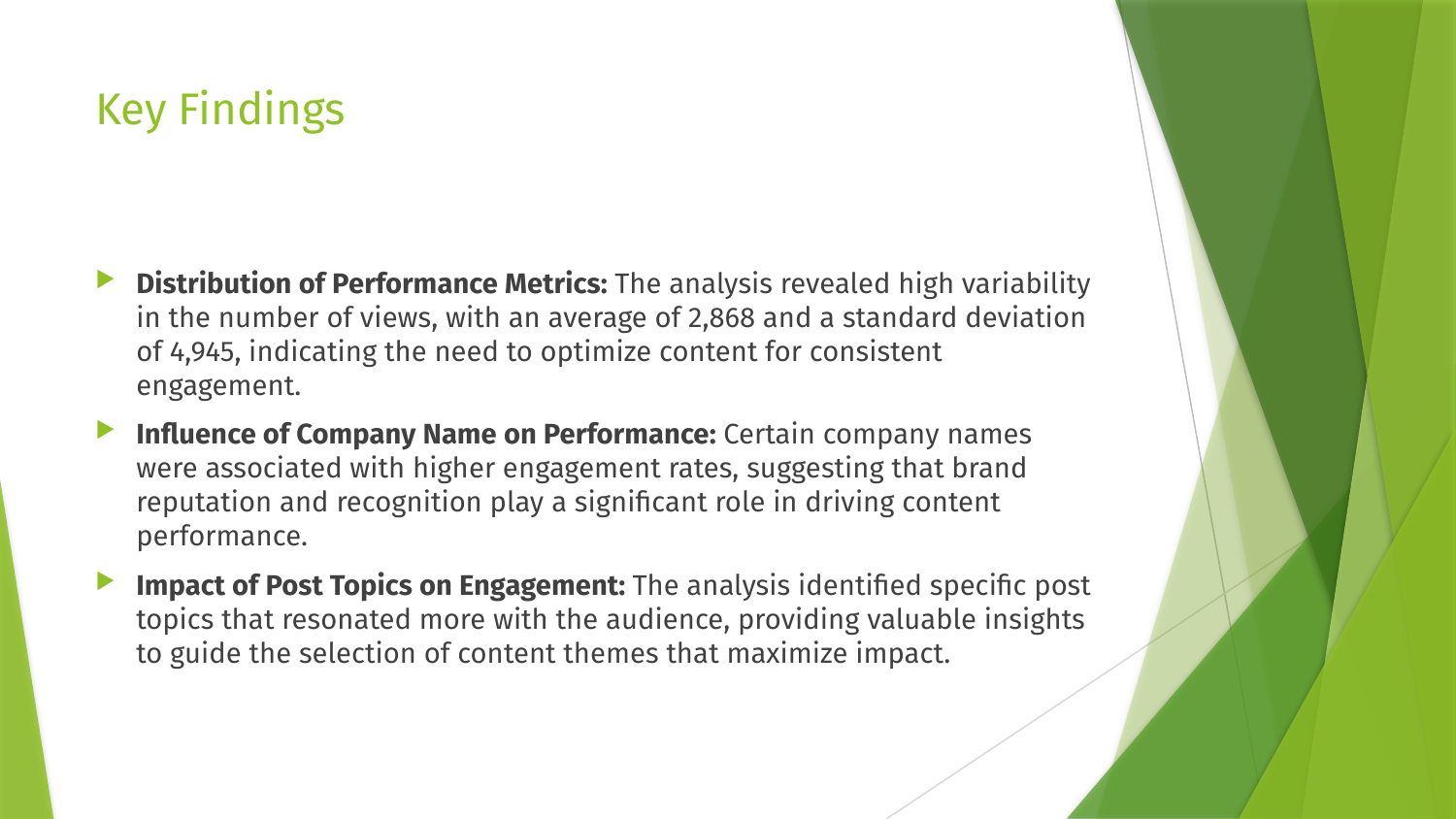

# Key Findings
Distribution of Performance Metrics: The analysis revealed high variability in the number of views, with an average of 2,868 and a standard deviation of 4,945, indicating the need to optimize content for consistent engagement.
Influence of Company Name on Performance: Certain company names were associated with higher engagement rates, suggesting that brand reputation and recognition play a significant role in driving content performance.
Impact of Post Topics on Engagement: The analysis identified specific post topics that resonated more with the audience, providing valuable insights to guide the selection of content themes that maximize impact.